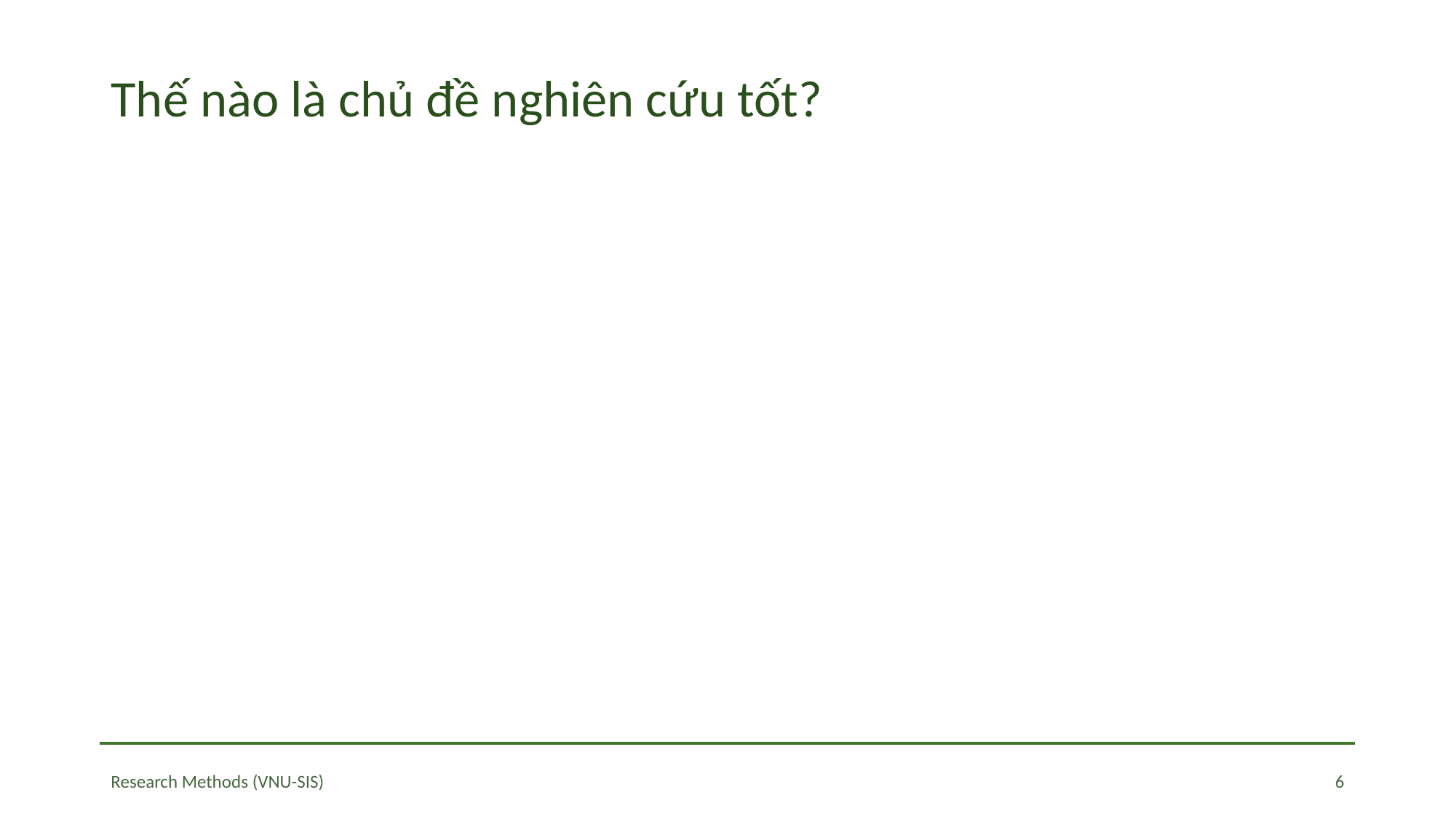

# Thế nào là chủ đề nghiên cứu tốt?
6
Research Methods (VNU-SIS)